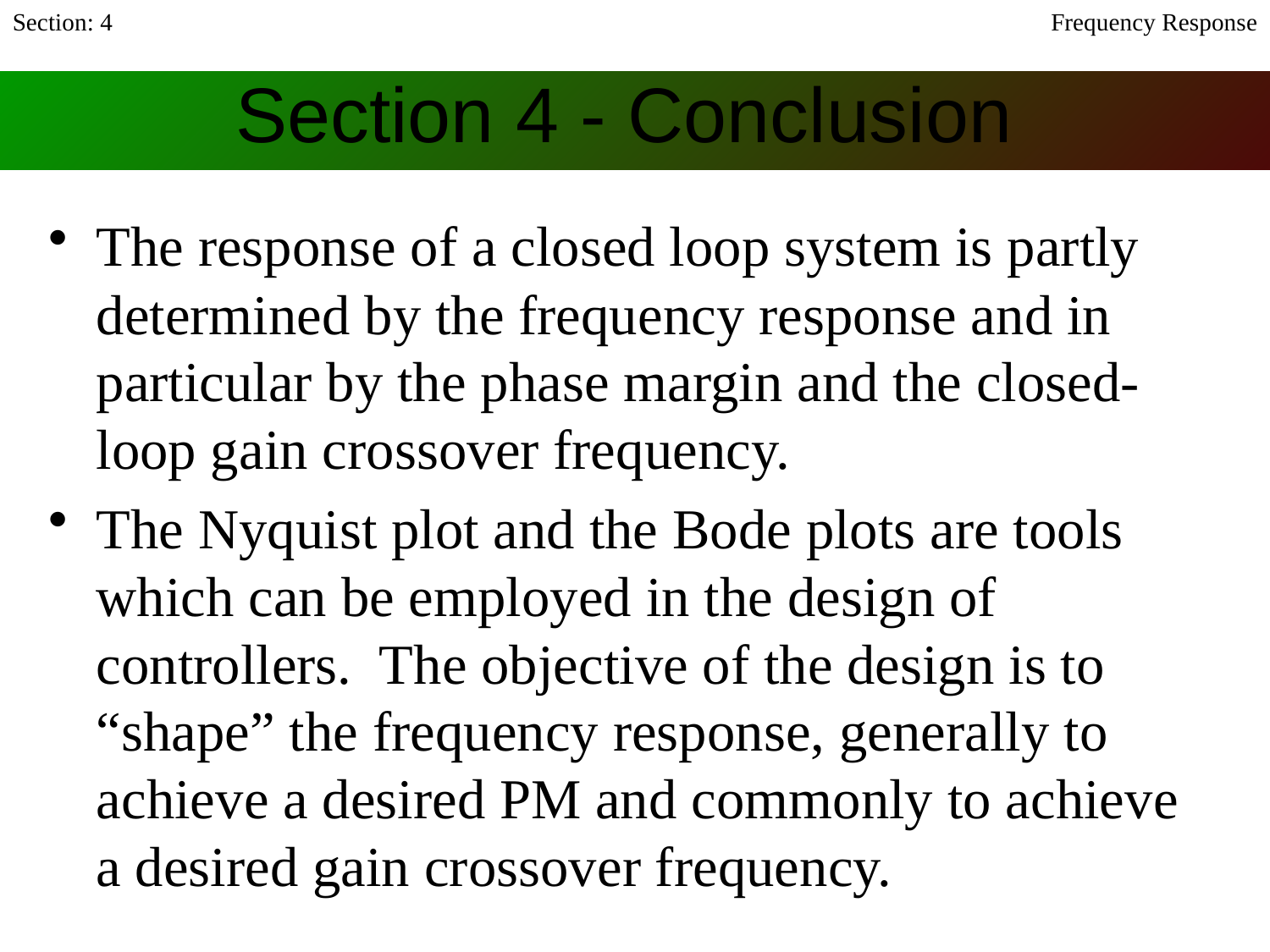

Section: 4
Frequency Response
Section 4 - Conclusion

The response of a closed loop system is partly determined by the frequency response and in particular by the phase margin and the closed-loop gain crossover frequency.
The Nyquist plot and the Bode plots are tools which can be employed in the design of controllers.  The objective of the design is to “shape” the frequency response, generally to achieve a desired PM and commonly to achieve a desired gain crossover frequency.